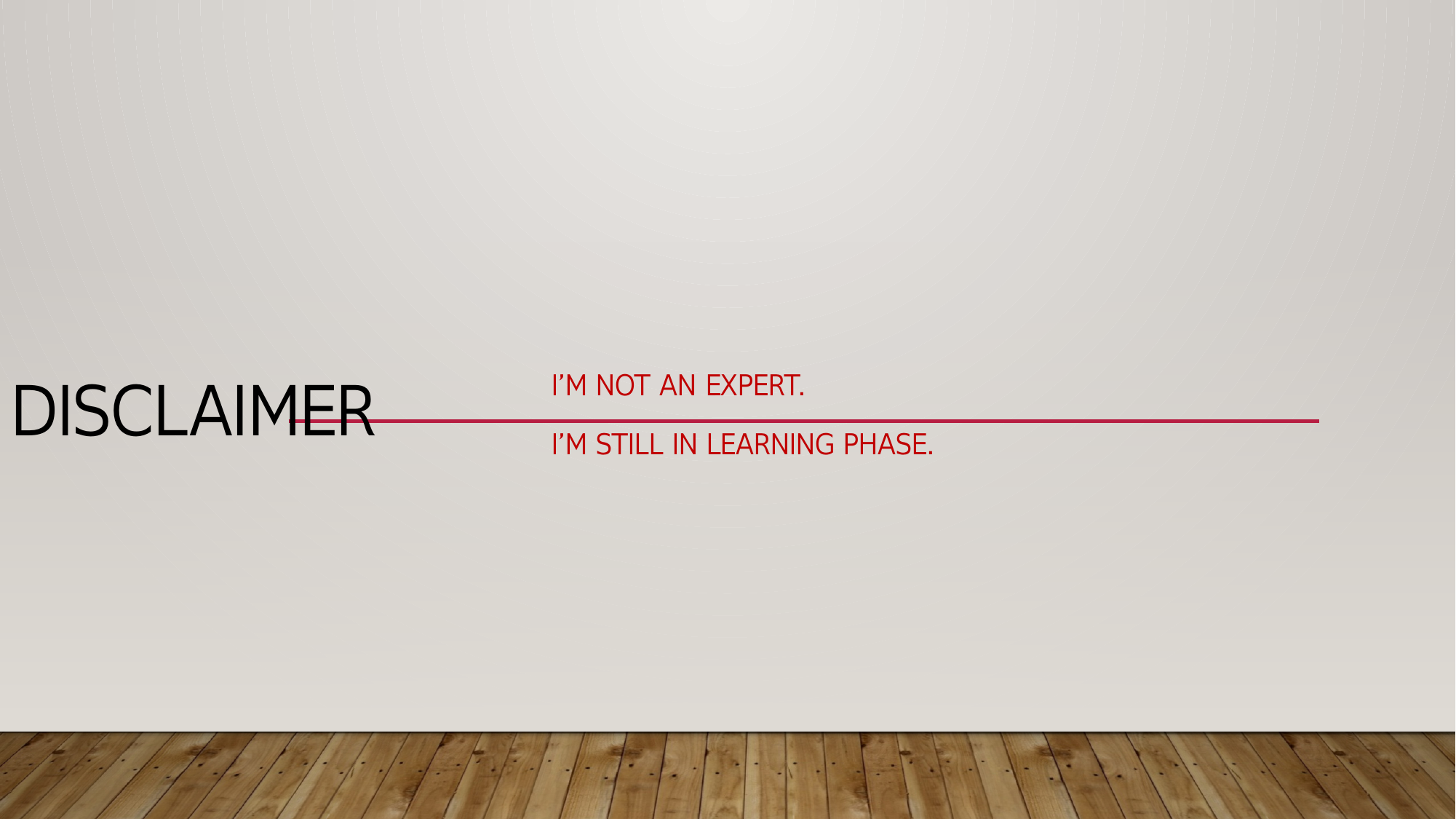

# Disclaimer
I’m not an expert.
I’m still in learning phase.